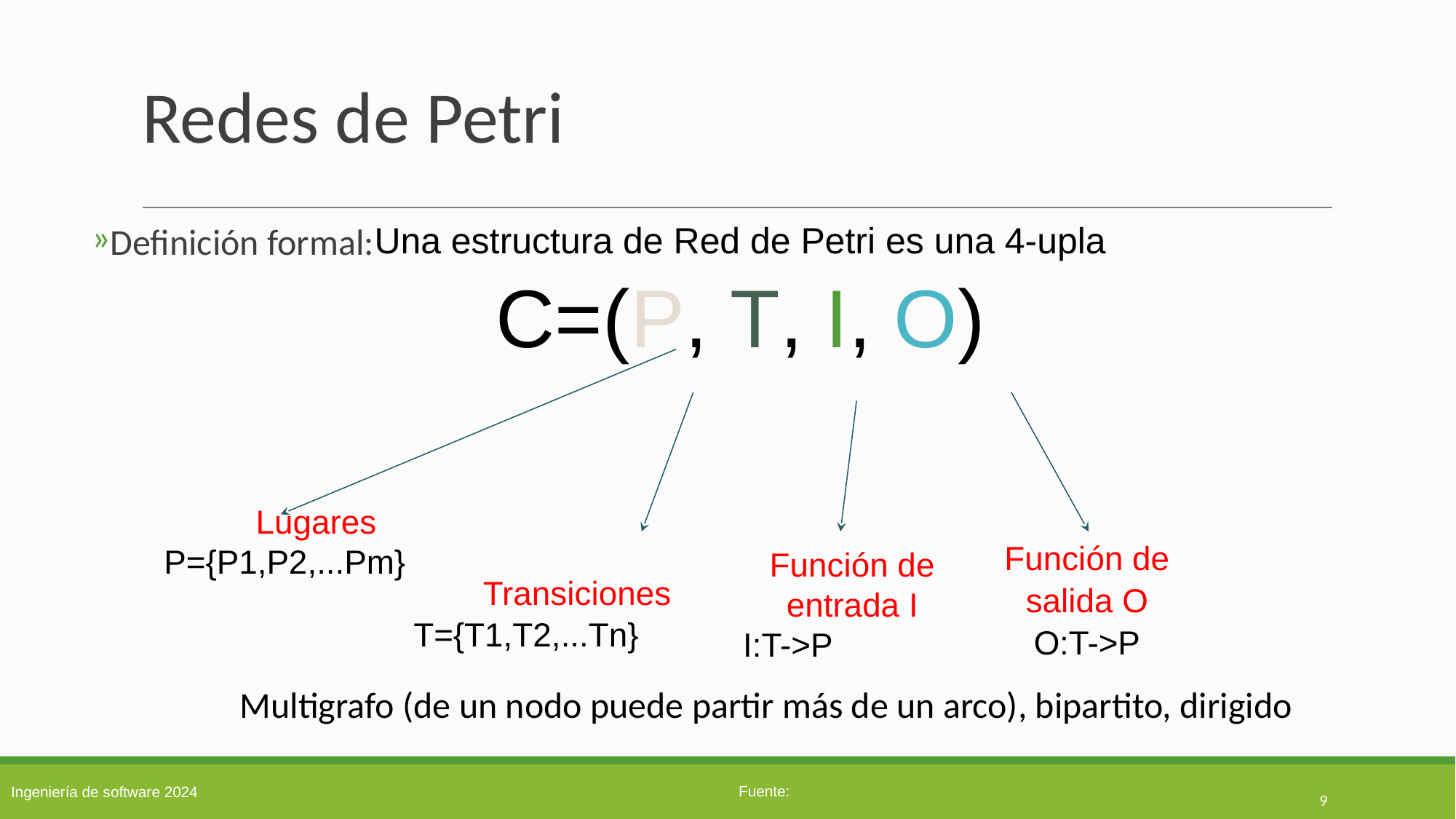

# Redes de Petri
Definición formal:
Una estructura de Red de Petri es una 4-upla
C=(P, T, I, O)
Lugares
P={P1,P2,...Pm}
Función de salida O
O:T->P
Función de entrada I
I:T->P
Transiciones
T={T1,T2,...Tn}
Multigrafo (de un nodo puede partir más de un arco), bipartito, dirigido
9